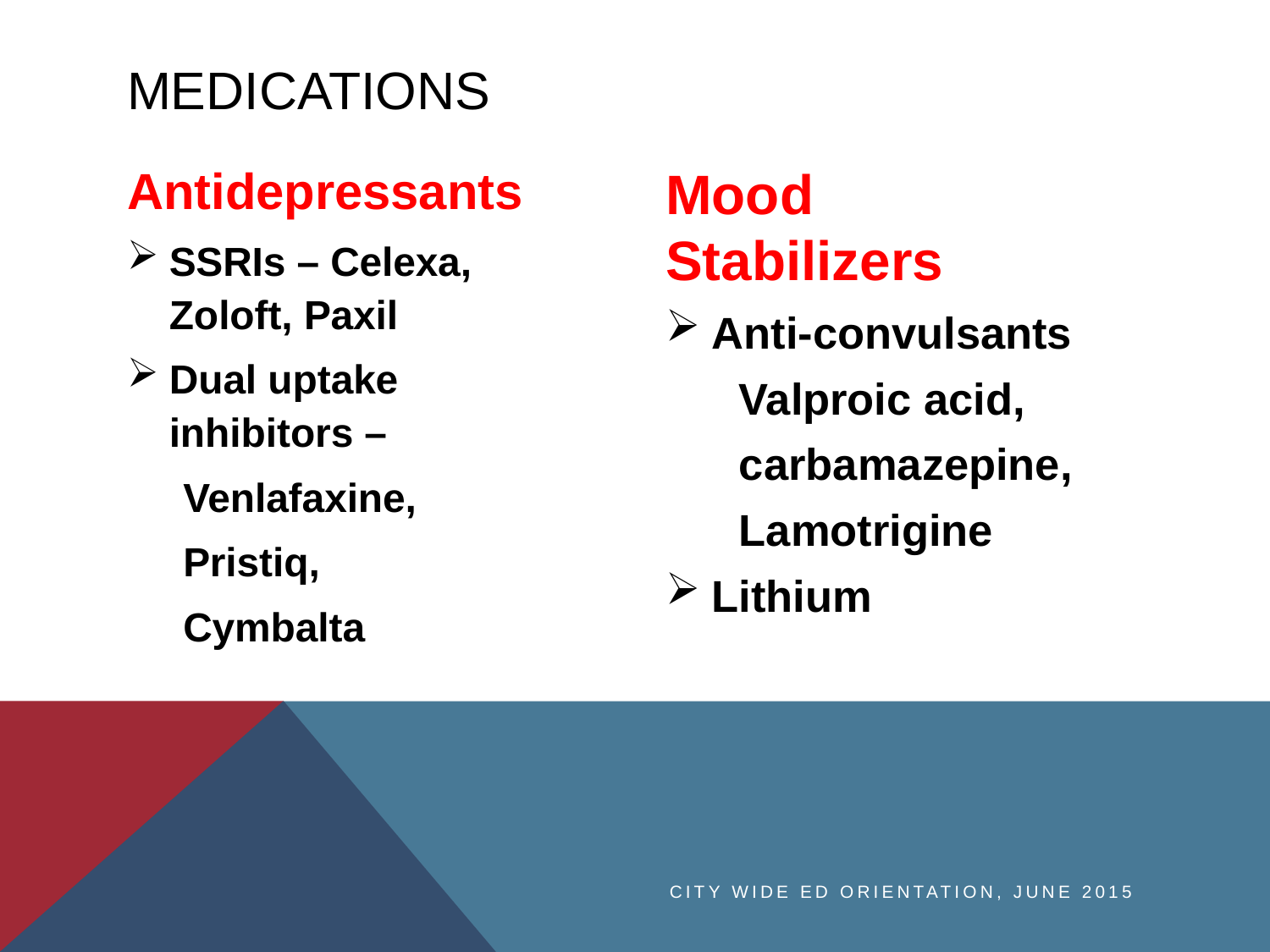

# Medications
Antidepressants
SSRIs – Celexa, Zoloft, Paxil
Dual uptake inhibitors –
     Venlafaxine,
     Pristiq,
     Cymbalta
Mood Stabilizers
Anti-convulsants
      Valproic acid,
      carbamazepine,
      Lamotrigine
Lithium
City Wide ED Orientation, June 2015